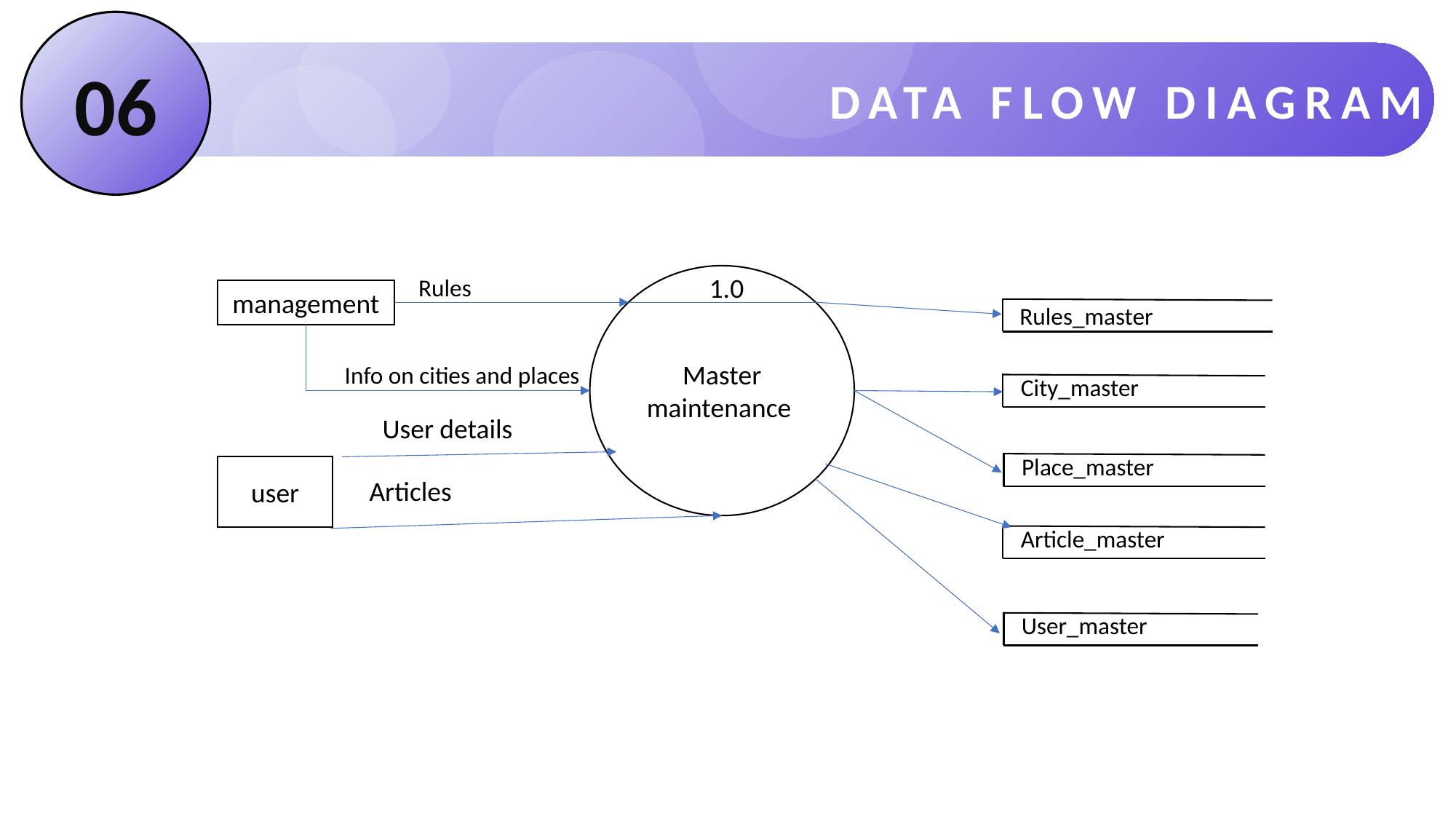

06
DATA FLOW DIAGRAM

Master maintenance
1.0
Rules
management
Rules_master
Info on cities and places
City_master
User details
Place_master
user
Articles
Article_master
User_master